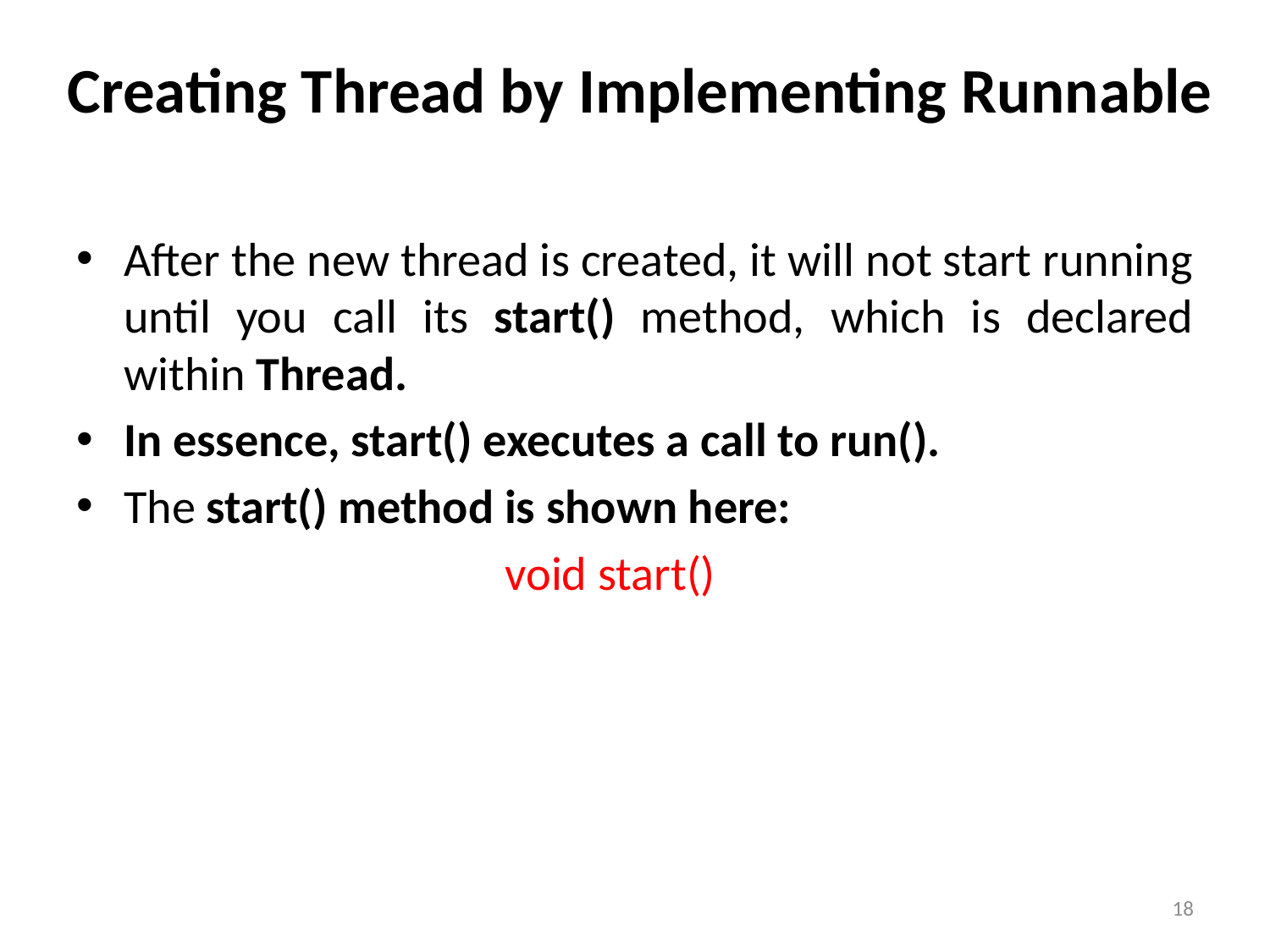

Creating Thread by Implementing Runnable
After the new thread is created, it will not start running until you call its start() method, which is declared within Thread.
In essence, start() executes a call to run().
The start() method is shown here:
				void start()
18